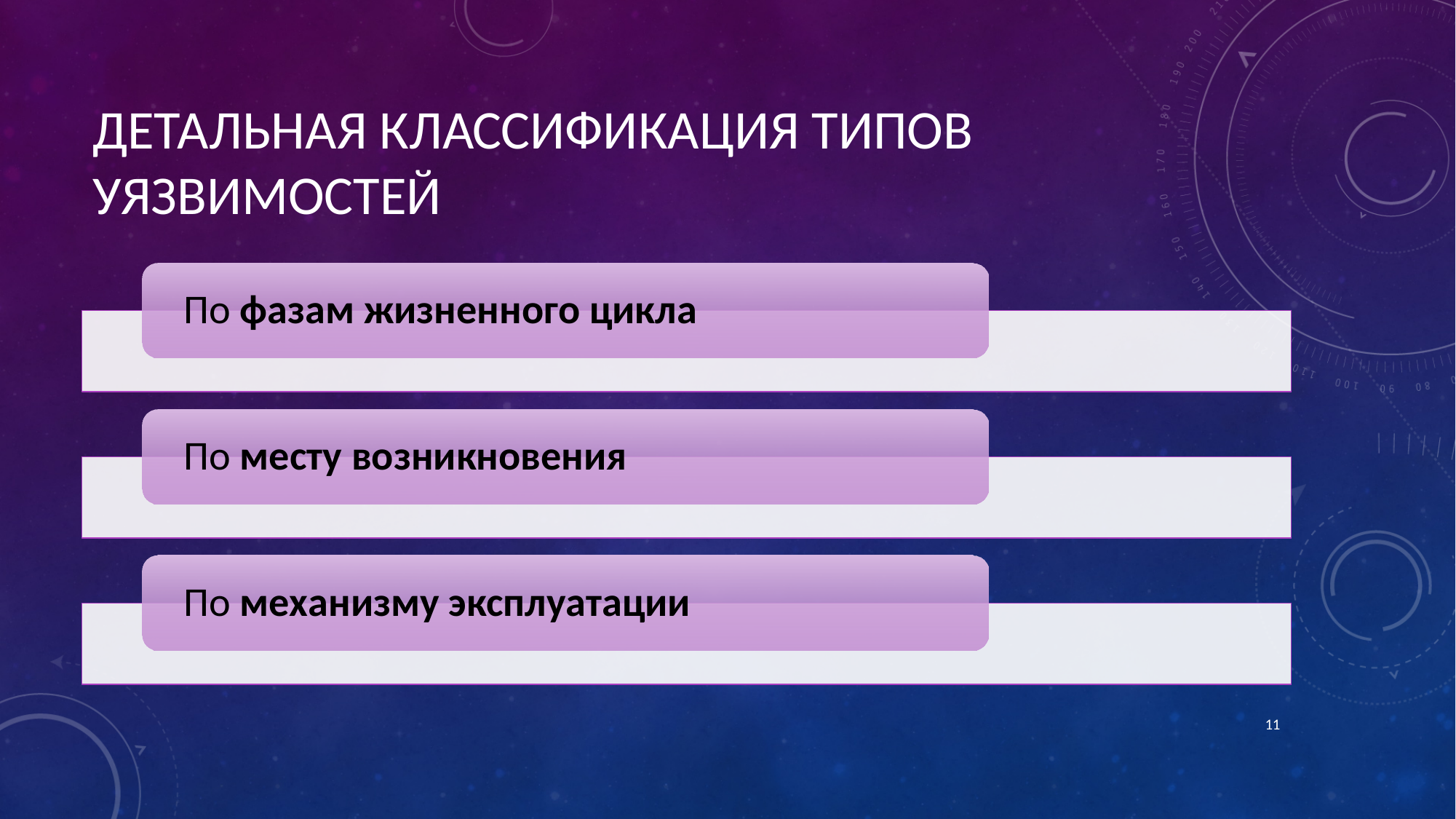

# Детальная классификация типов уязвимостей
По фазам жизненного цикла
По месту возникновения
По механизму эксплуатации
11